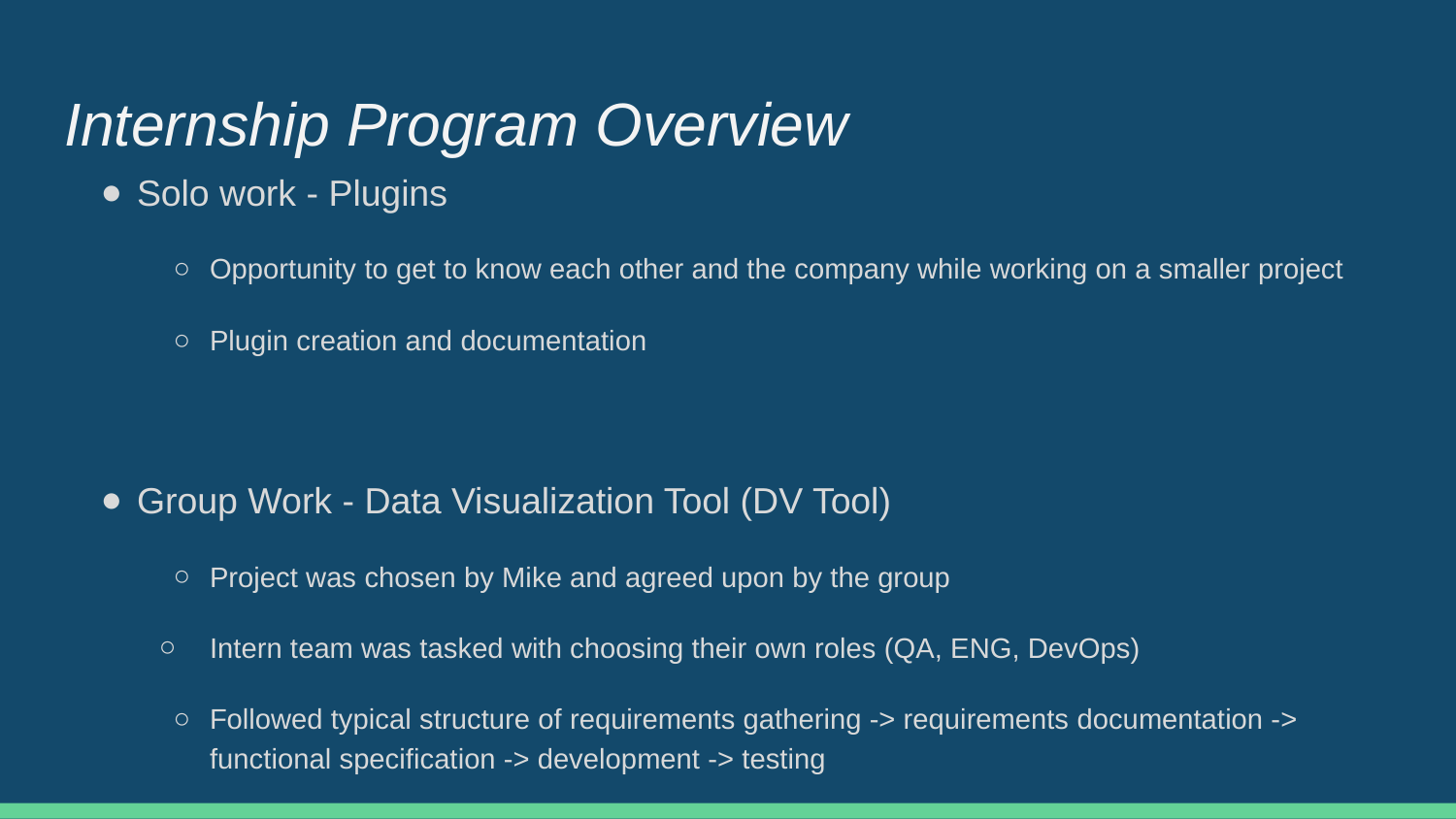

# Internship Program Overview
Solo work - Plugins
Opportunity to get to know each other and the company while working on a smaller project
Plugin creation and documentation

Group Work - Data Visualization Tool (DV Tool)
Project was chosen by Mike and agreed upon by the group
Intern team was tasked with choosing their own roles (QA, ENG, DevOps)
Followed typical structure of requirements gathering -> requirements documentation -> functional specification -> development -> testing